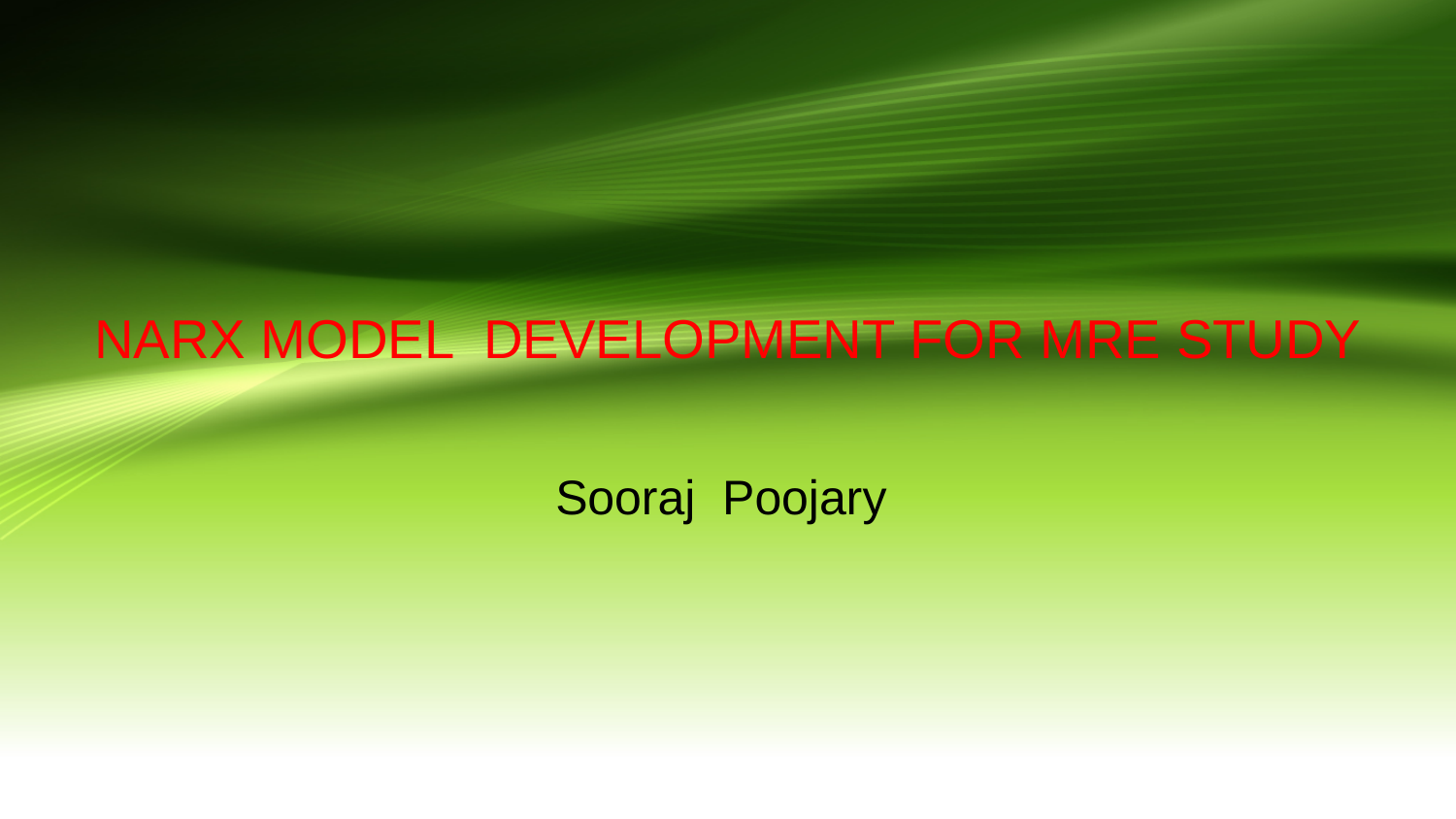

# NARX MODEL  DEVELOPMENT FOR MRE STUDY
Sooraj  Poojary